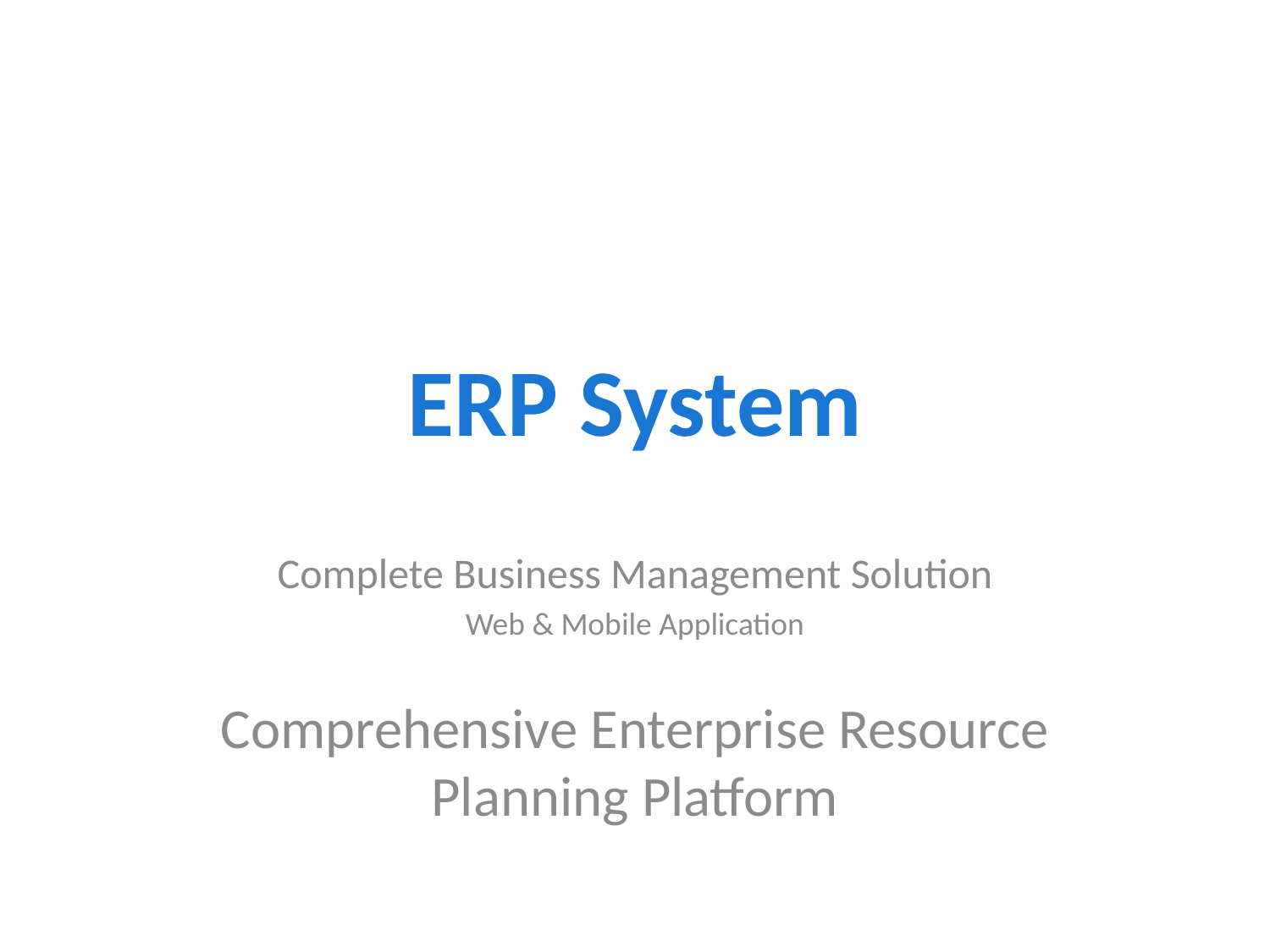

# ERP System
Complete Business Management Solution
Web & Mobile Application

Comprehensive Enterprise Resource Planning Platform